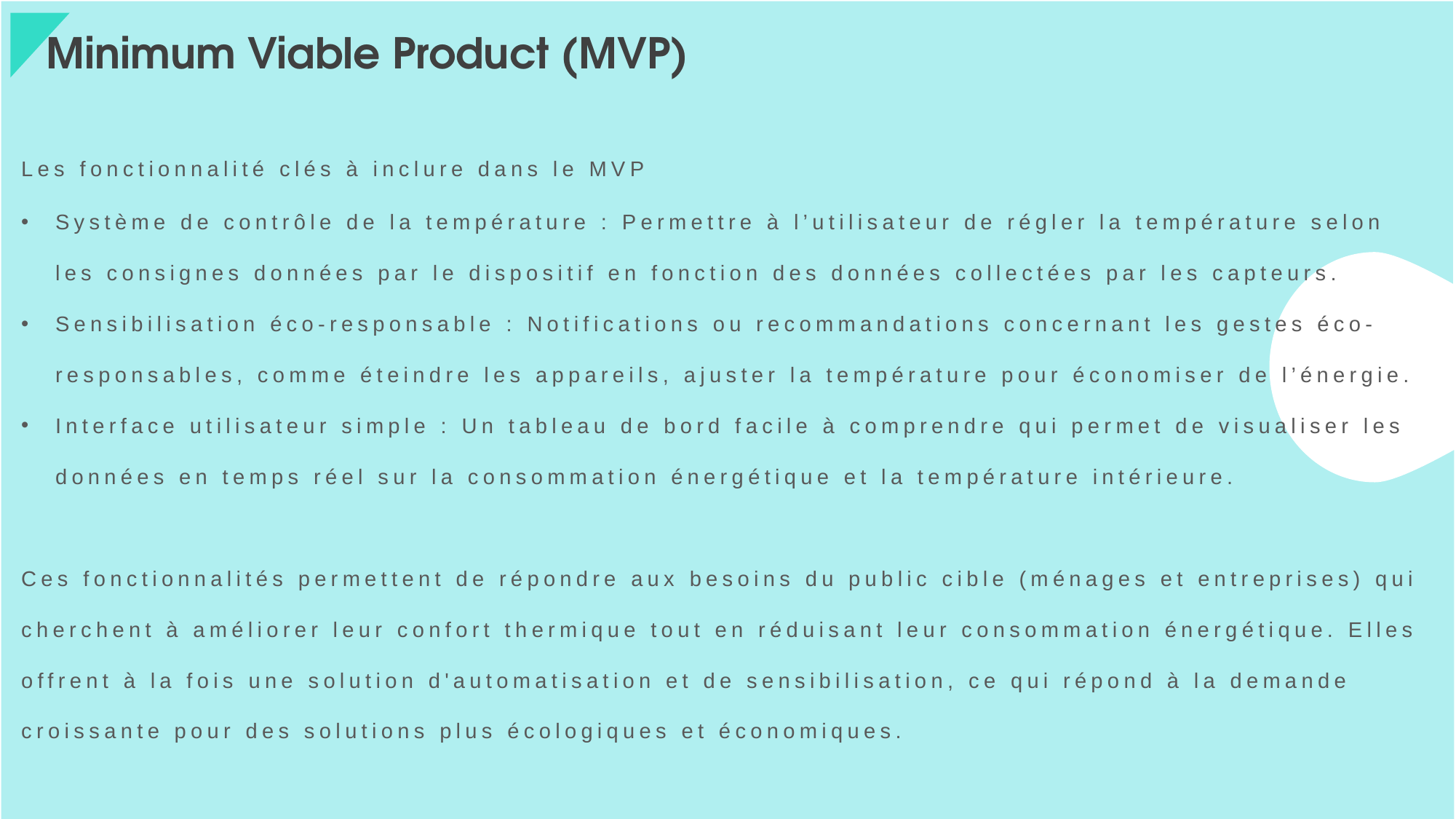

Minimum Viable Product (MVP)
Les fonctionnalité clés à inclure dans le MVP
Système de contrôle de la température : Permettre à l’utilisateur de régler la température selon les consignes données par le dispositif en fonction des données collectées par les capteurs.
Sensibilisation éco-responsable : Notifications ou recommandations concernant les gestes éco-responsables, comme éteindre les appareils, ajuster la température pour économiser de l’énergie.
Interface utilisateur simple : Un tableau de bord facile à comprendre qui permet de visualiser les données en temps réel sur la consommation énergétique et la température intérieure.

Ces fonctionnalités permettent de répondre aux besoins du public cible (ménages et entreprises) qui cherchent à améliorer leur confort thermique tout en réduisant leur consommation énergétique. Elles offrent à la fois une solution d'automatisation et de sensibilisation, ce qui répond à la demande croissante pour des solutions plus écologiques et économiques.